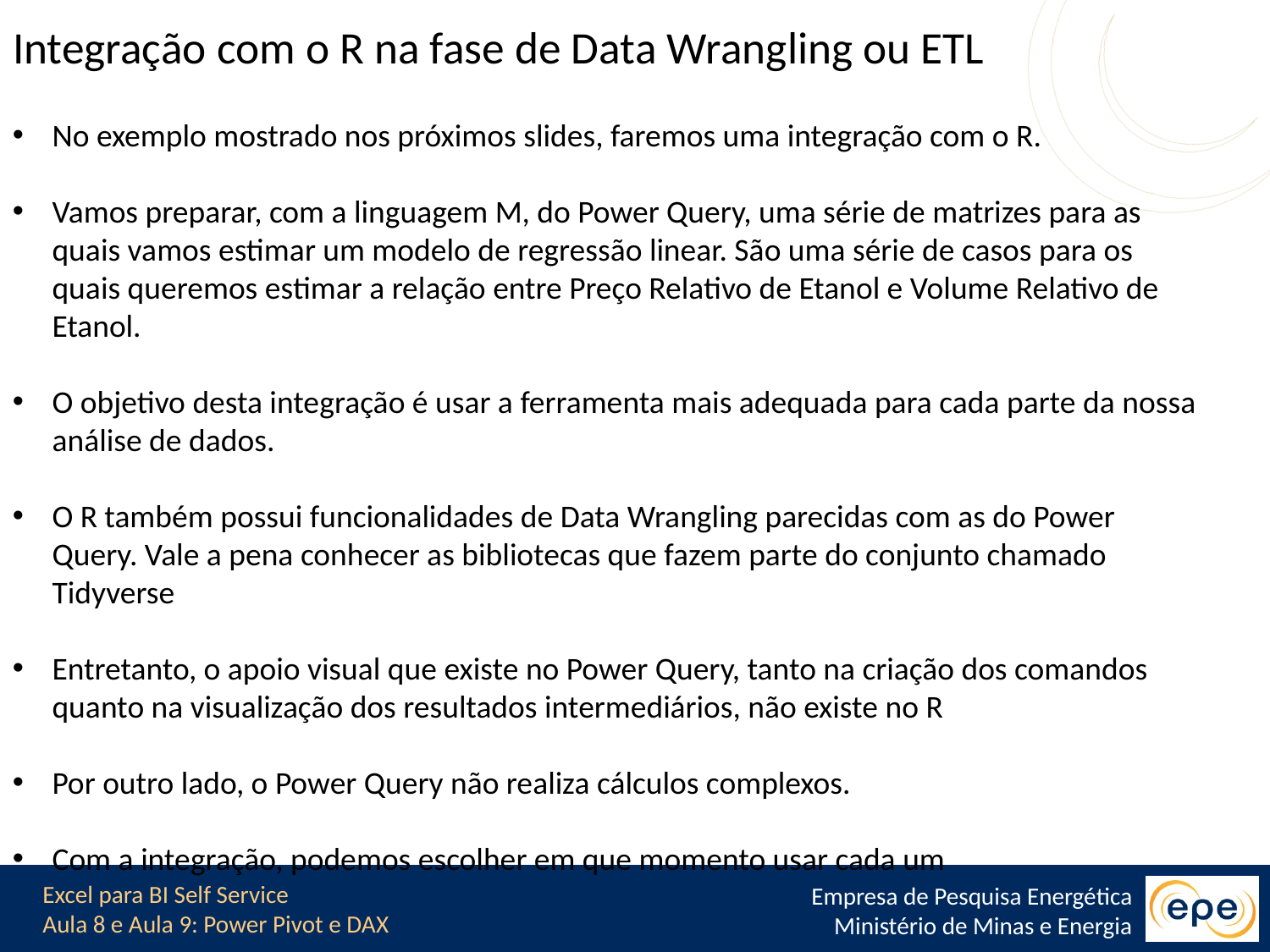

# Integração com o R na fase de Data Wrangling ou ETL
No exemplo mostrado nos próximos slides, faremos uma integração com o R.

Vamos preparar, com a linguagem M, do Power Query, uma série de matrizes para as quais vamos estimar um modelo de regressão linear. São uma série de casos para os quais queremos estimar a relação entre Preço Relativo de Etanol e Volume Relativo de Etanol.

O objetivo desta integração é usar a ferramenta mais adequada para cada parte da nossa análise de dados.

O R também possui funcionalidades de Data Wrangling parecidas com as do Power Query. Vale a pena conhecer as bibliotecas que fazem parte do conjunto chamado Tidyverse

Entretanto, o apoio visual que existe no Power Query, tanto na criação dos comandos quanto na visualização dos resultados intermediários, não existe no R

Por outro lado, o Power Query não realiza cálculos complexos.

Com a integração, podemos escolher em que momento usar cada um